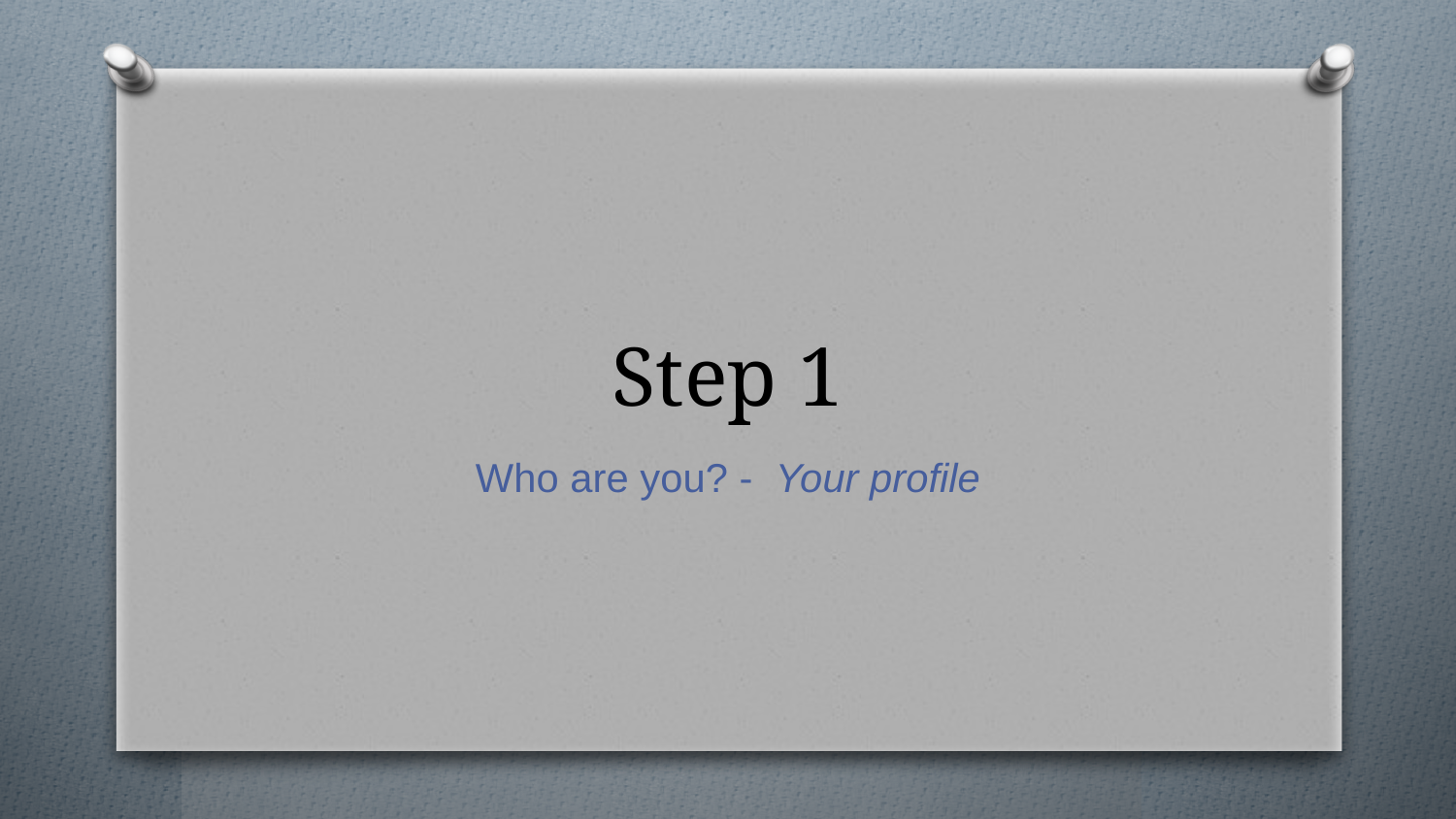

# Step 1
Who are you? -  Your profile